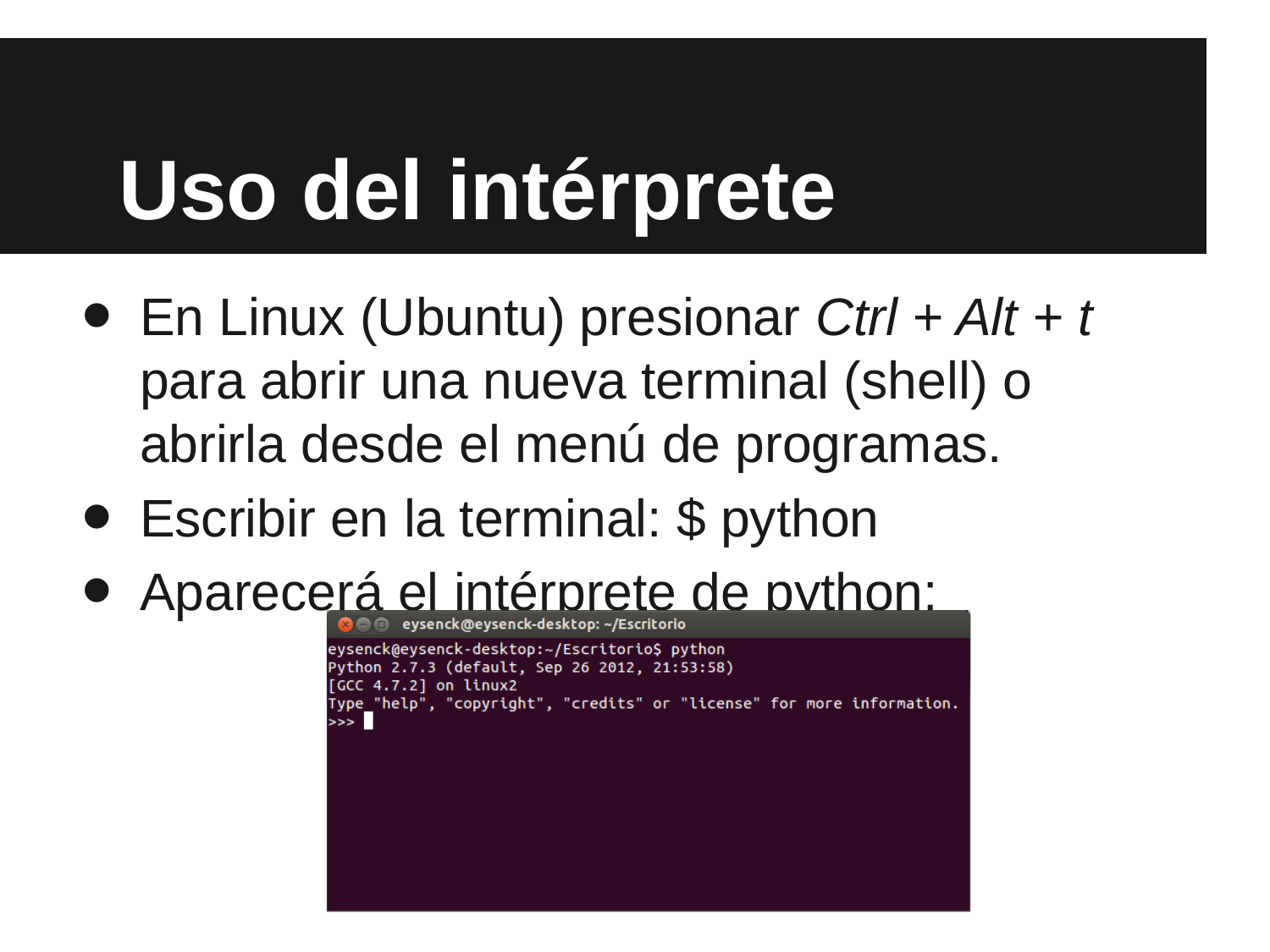

# Uso del intérprete
En Linux (Ubuntu) presionar Ctrl + Alt + t para abrir una nueva terminal (shell) o abrirla desde el menú de programas.
Escribir en la terminal: $ python
Aparecerá el intérprete de python: